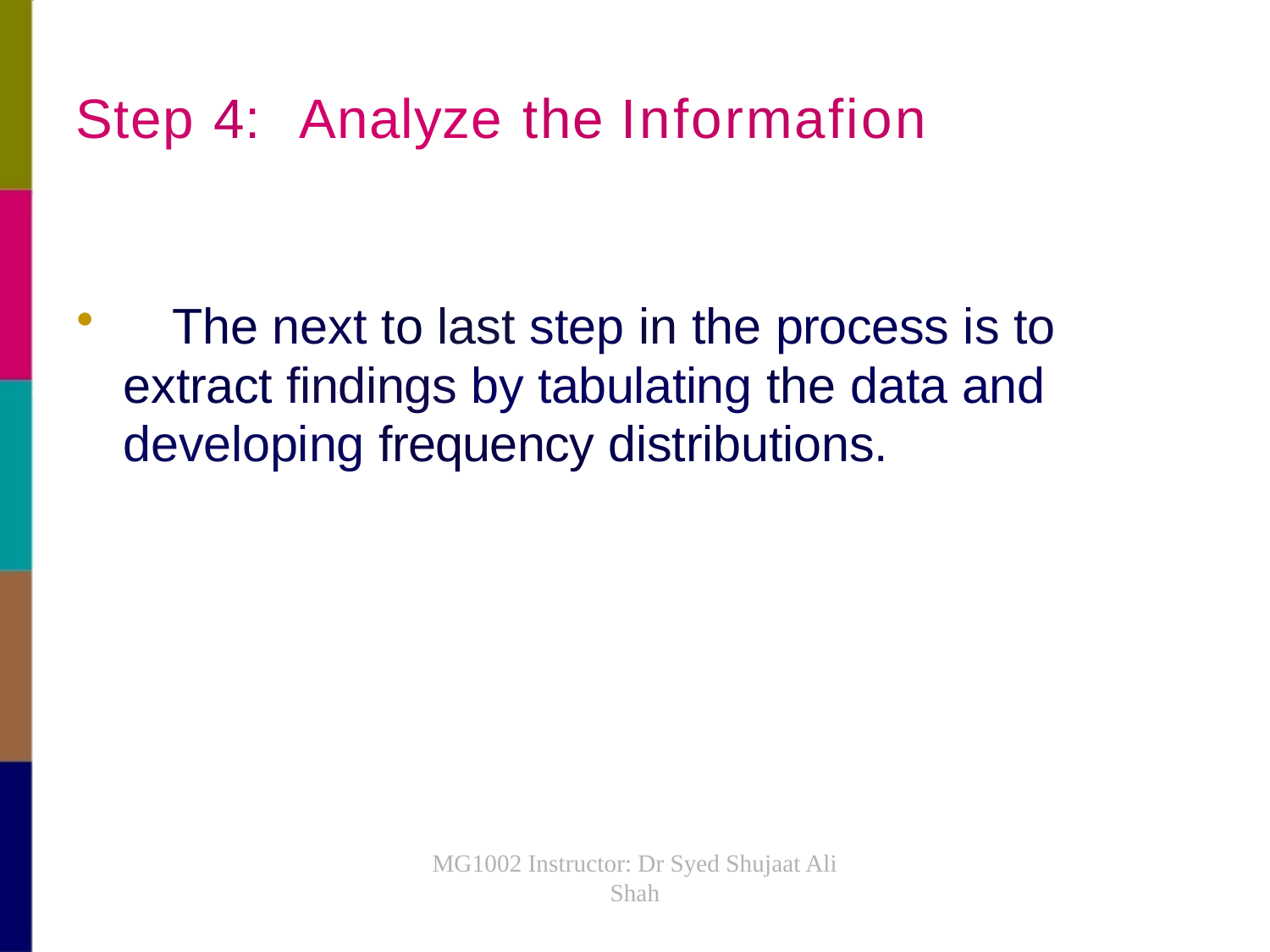

# Step 4:	Analyze the Informafion
	The next to last step in the process is to extract findings by tabulating the data and developing frequency distributions.
MG1002 Instructor: Dr Syed Shujaat Ali Shah